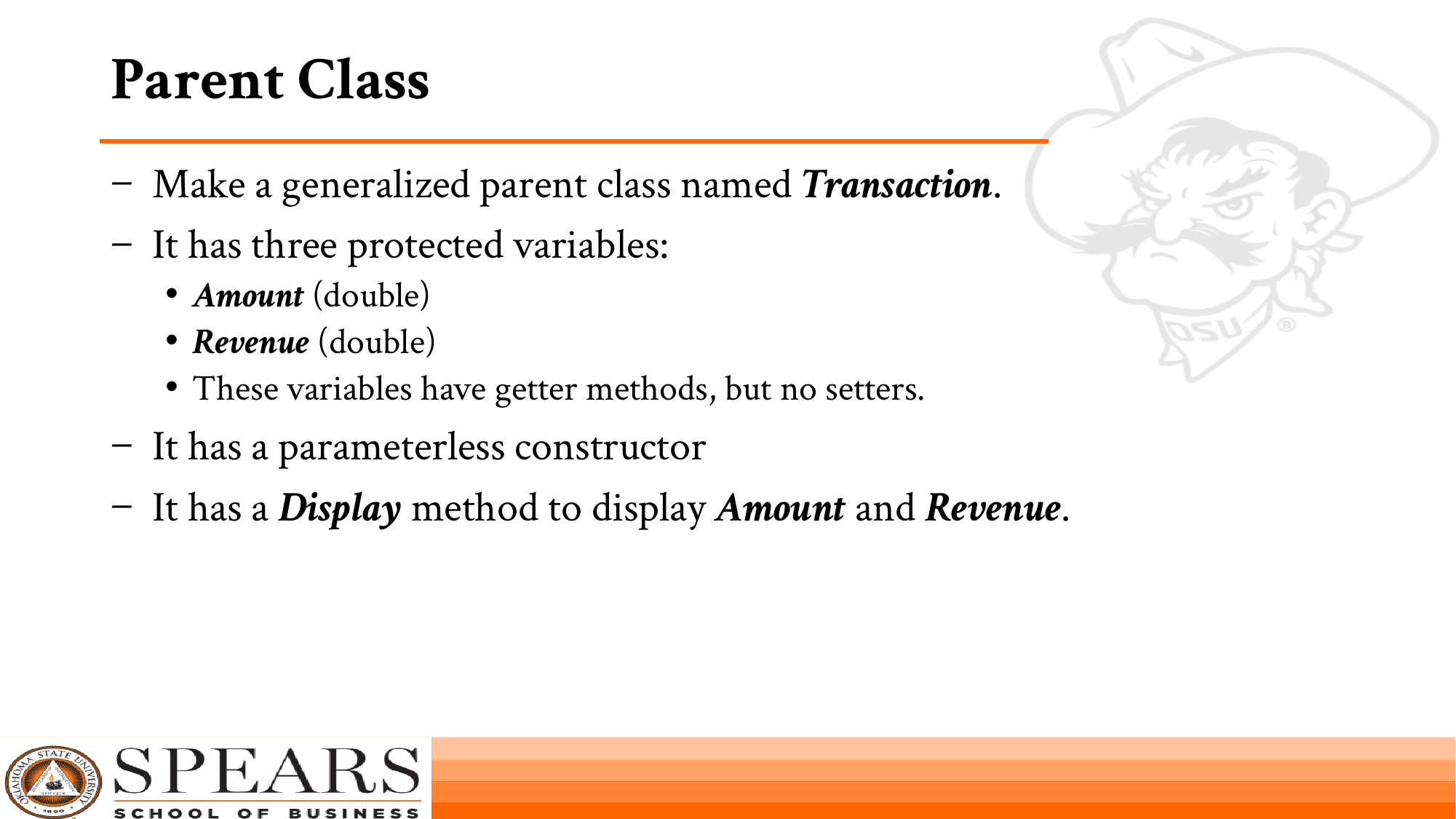

# Parent Class
Make a generalized parent class named Transaction.
It has three protected variables:
Amount (double)
Revenue (double)
These variables have getter methods, but no setters.
It has a parameterless constructor
It has a Display method to display Amount and Revenue.